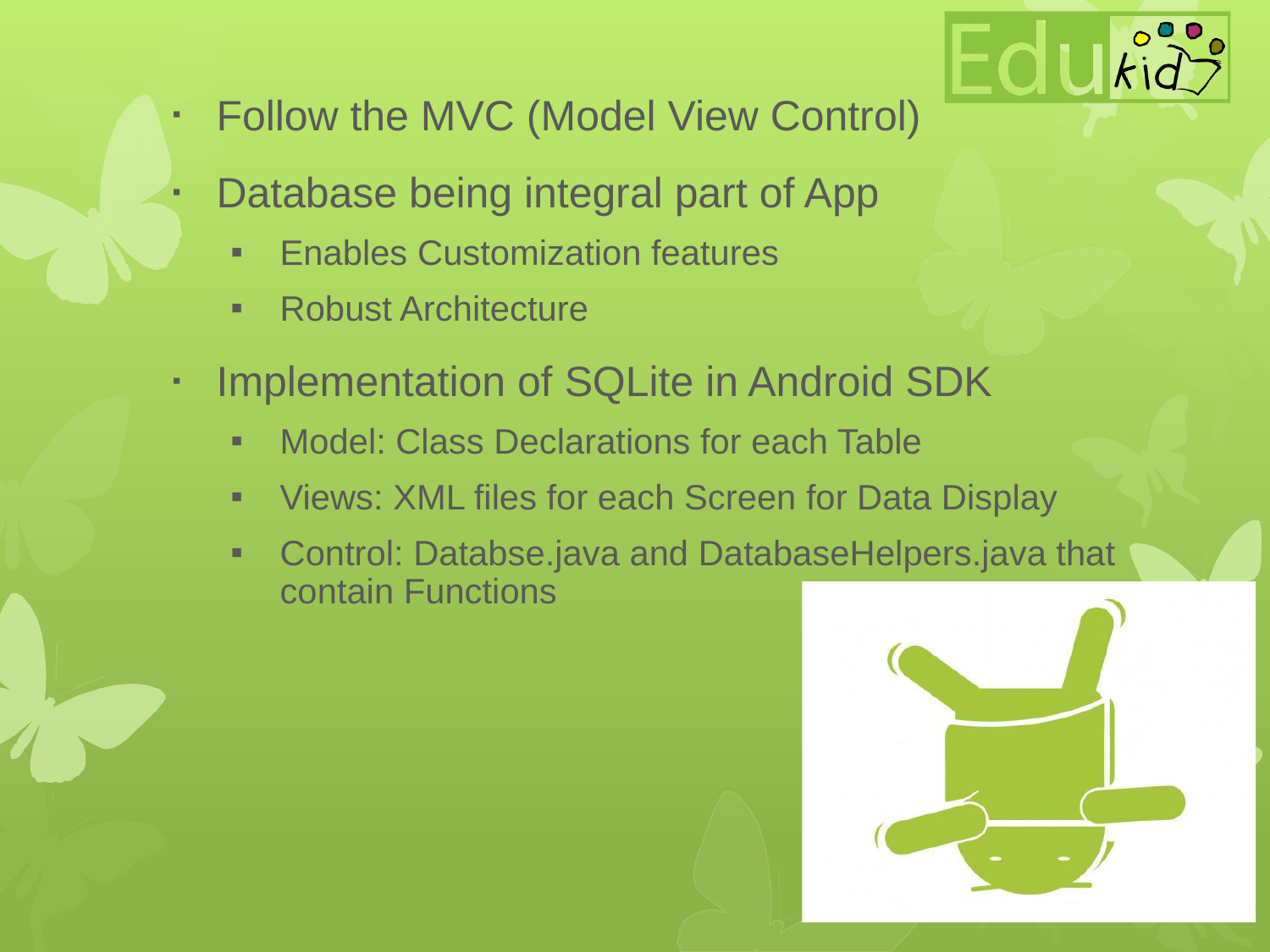

Follow the MVC (Model View Control)
Database being integral part of App
Enables Customization features
Robust Architecture
Implementation of SQLite in Android SDK
Model: Class Declarations for each Table
Views: XML files for each Screen for Data Display
Control: Databse.java and DatabaseHelpers.java that contain Functions